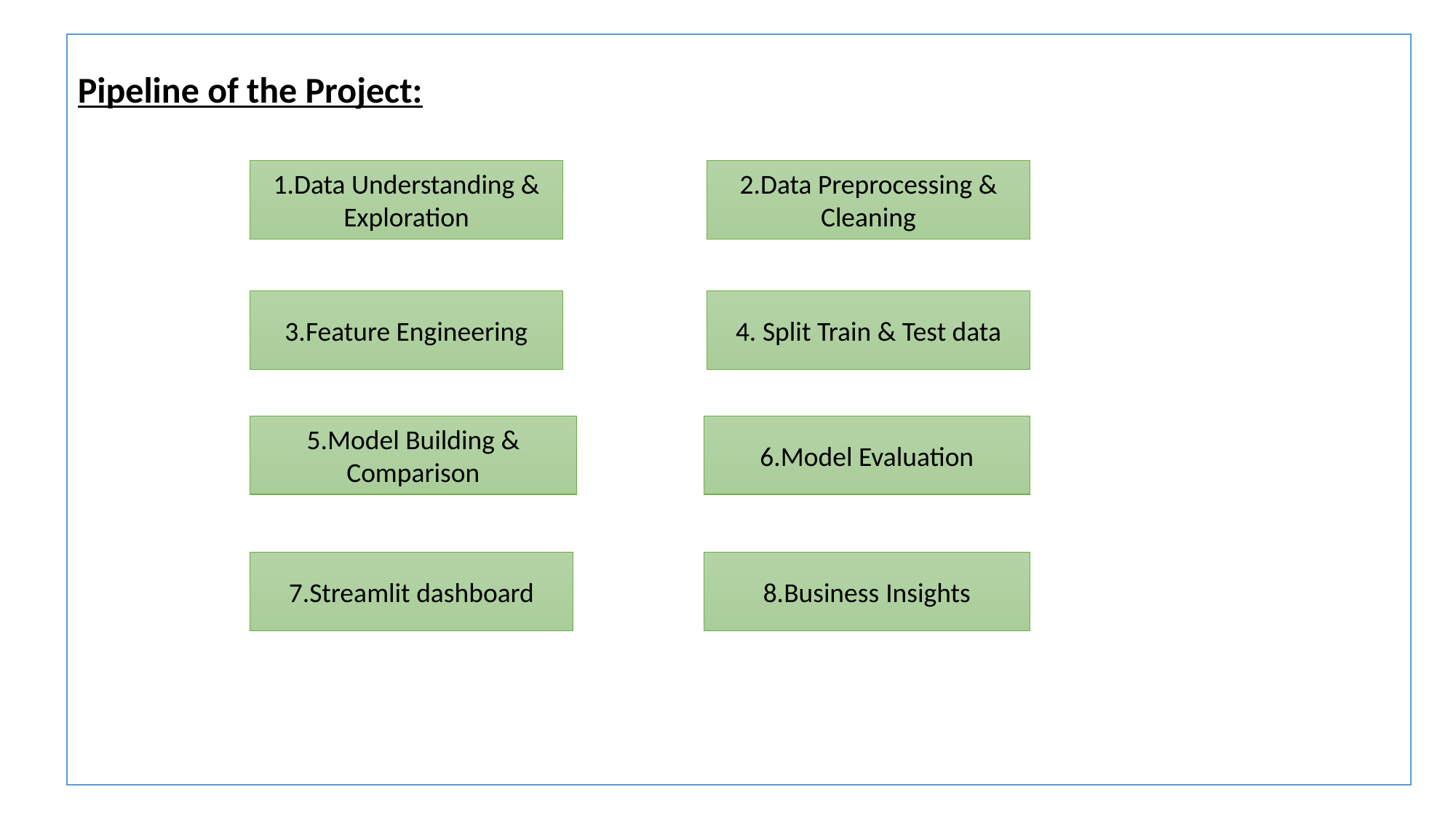

Pipeline of the Project:

1.Data Understanding & Exploration
2.Data Preprocessing & Cleaning
4. Split Train & Test data
3.Feature Engineering
5.Model Building & Comparison
6.Model Evaluation
7.Streamlit dashboard
8.Business Insights